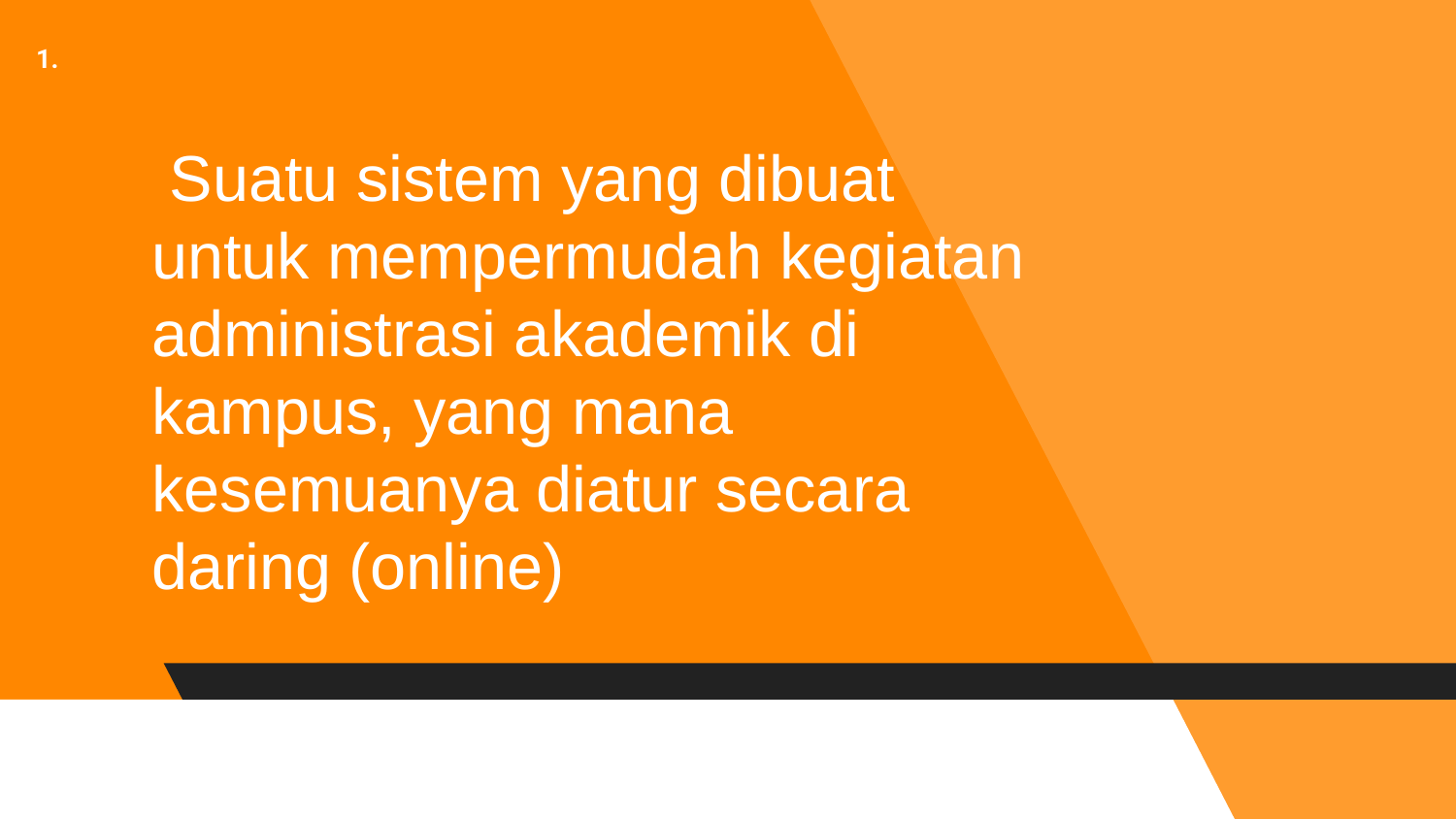

1.
# Suatu sistem yang dibuat untuk mempermudah kegiatan administrasi akademik di kampus, yang mana kesemuanya diatur secara daring (online)